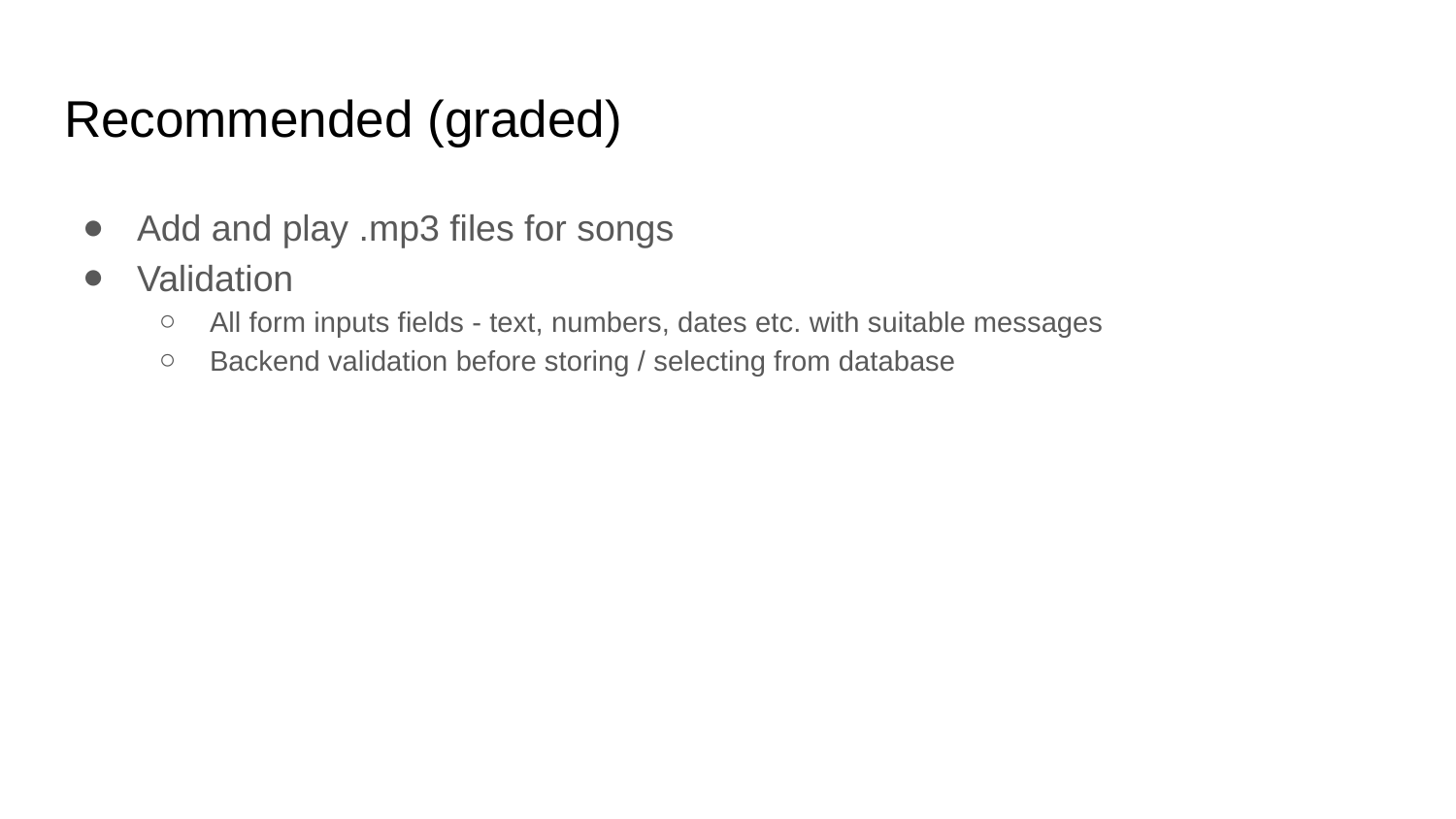

# Recommended (graded)
Add and play .mp3 files for songs
Validation
All form inputs fields - text, numbers, dates etc. with suitable messages
Backend validation before storing / selecting from database